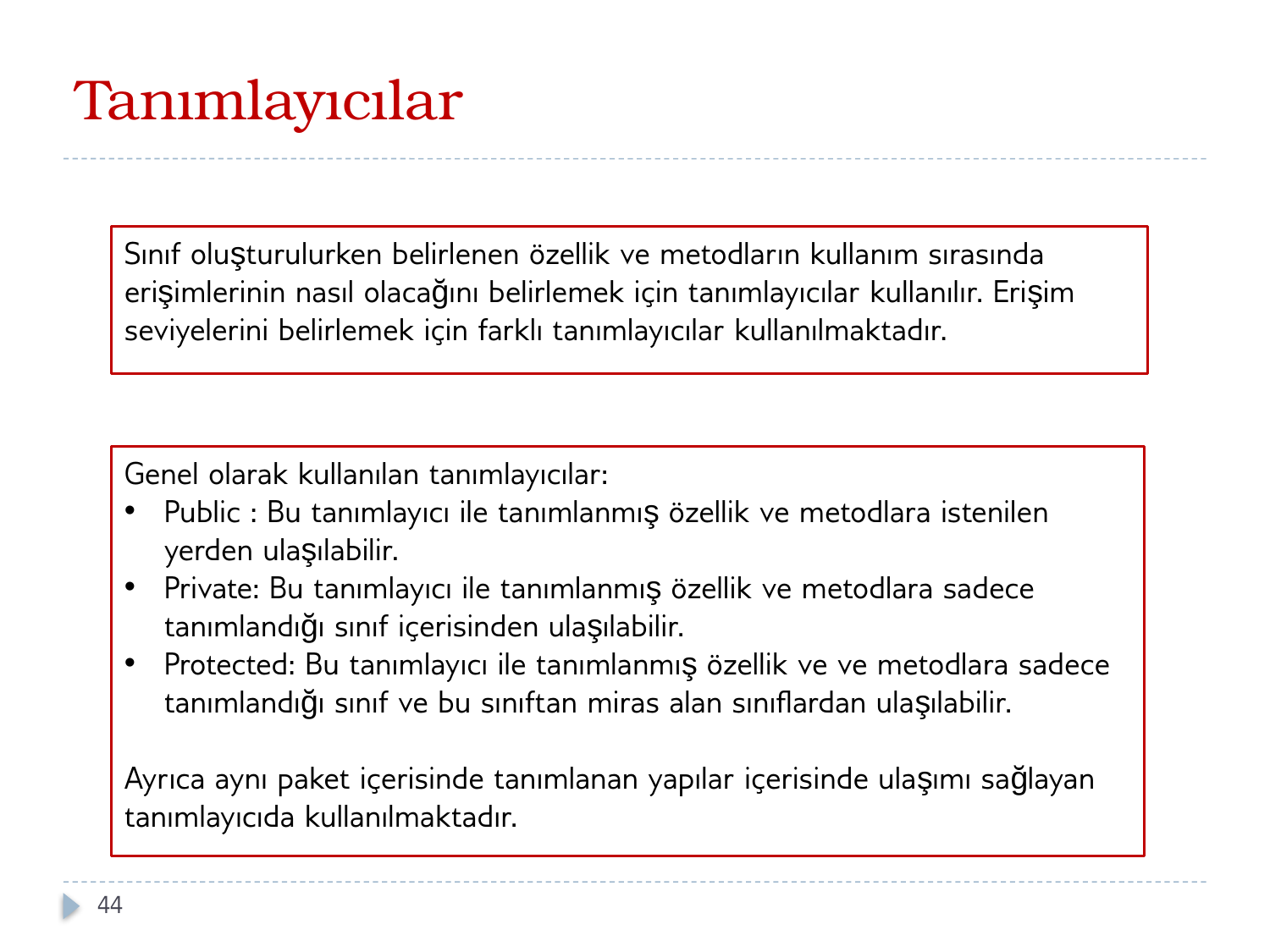

# Tanımlayıcılar
Sınıf oluşturulurken belirlenen özellik ve metodların kullanım sırasında erişimlerinin nasıl olacağını belirlemek için tanımlayıcılar kullanılır. Erişim seviyelerini belirlemek için farklı tanımlayıcılar kullanılmaktadır.
Genel olarak kullanılan tanımlayıcılar:
Public : Bu tanımlayıcı ile tanımlanmış özellik ve metodlara istenilen yerden ulaşılabilir.
Private: Bu tanımlayıcı ile tanımlanmış özellik ve metodlara sadece tanımlandığı sınıf içerisinden ulaşılabilir.
Protected: Bu tanımlayıcı ile tanımlanmış özellik ve ve metodlara sadece tanımlandığı sınıf ve bu sınıftan miras alan sınıflardan ulaşılabilir.

Ayrıca aynı paket içerisinde tanımlanan yapılar içerisinde ulaşımı sağlayan tanımlayıcıda kullanılmaktadır.
44